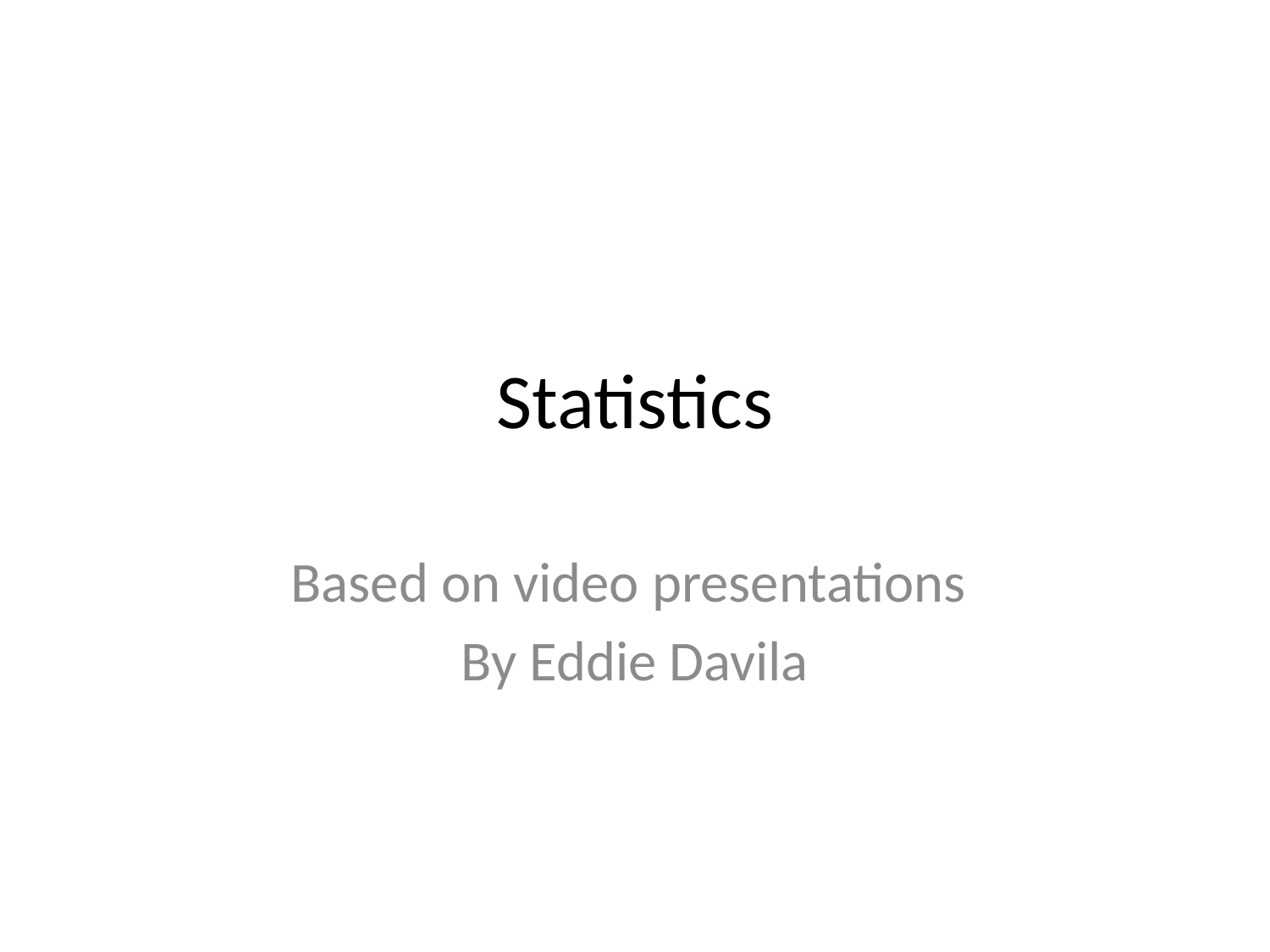

# Statistics
Based on video presentations
By Eddie Davila